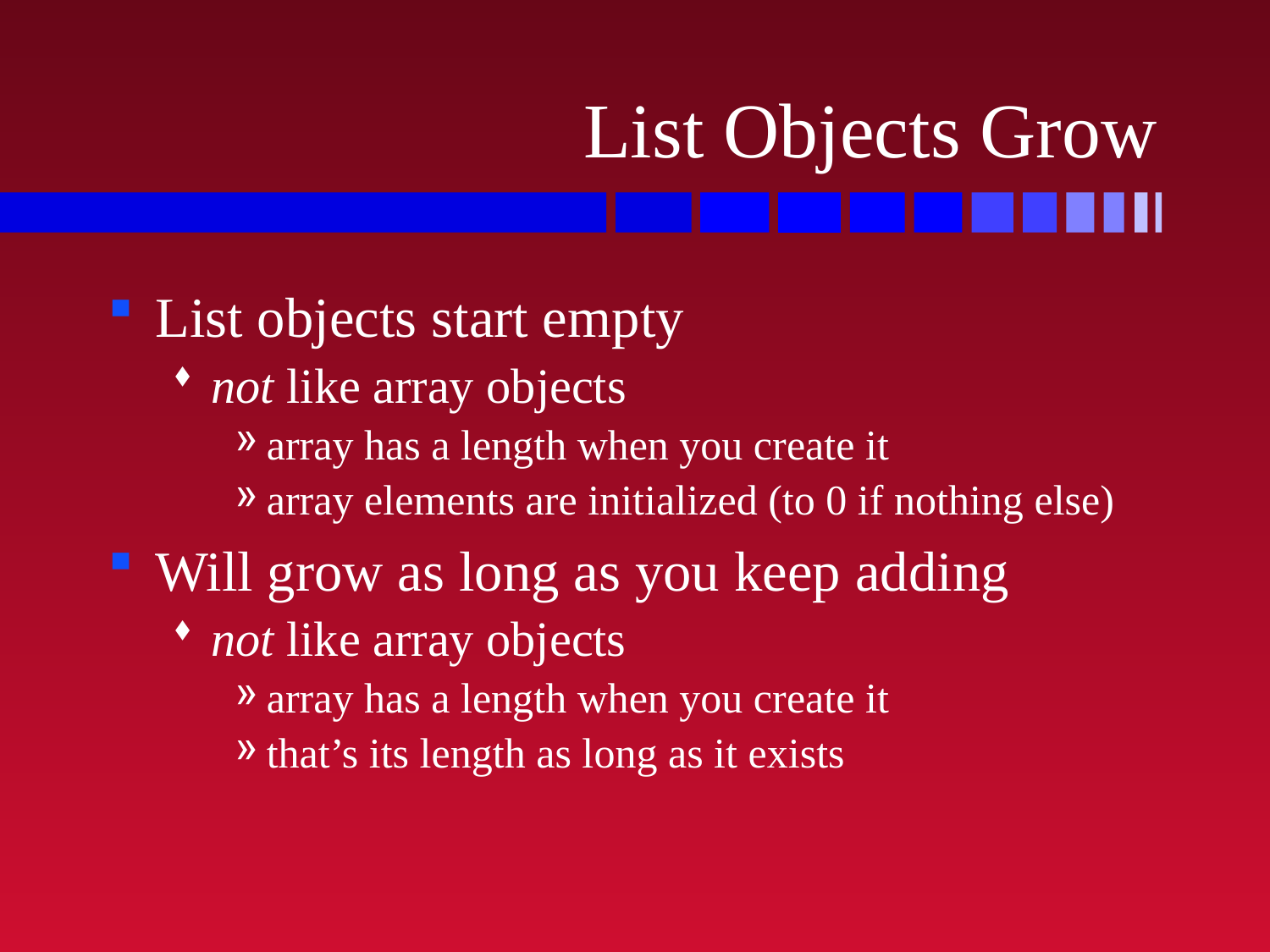

# List Objects Grow
List objects start empty
not like array objects
array has a length when you create it
array elements are initialized (to 0 if nothing else)
Will grow as long as you keep adding
not like array objects
array has a length when you create it
that’s its length as long as it exists